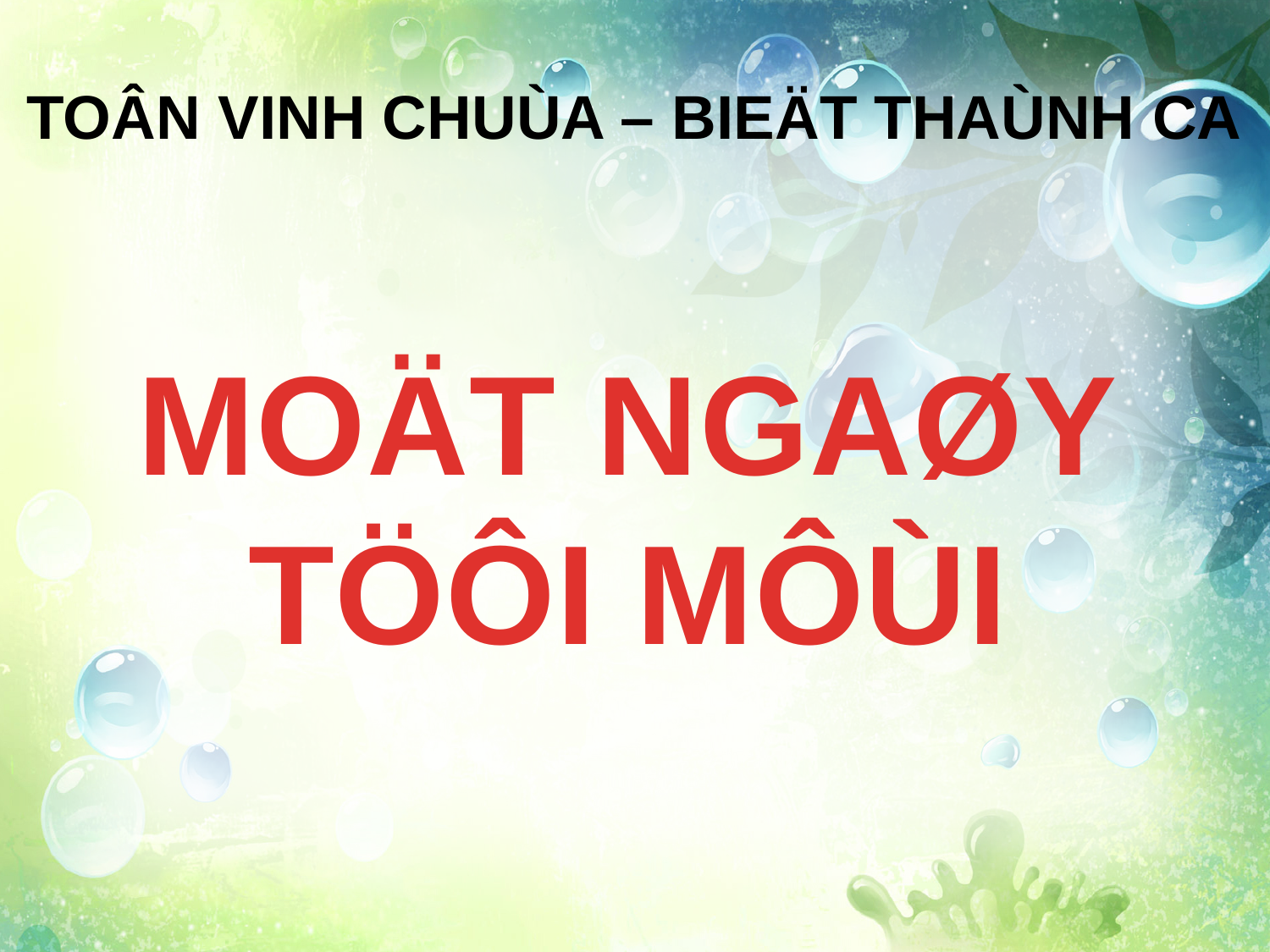

TOÂN VINH CHUÙA – BIEÄT THAÙNH CA
MOÄT NGAØY
TÖÔI MÔÙI